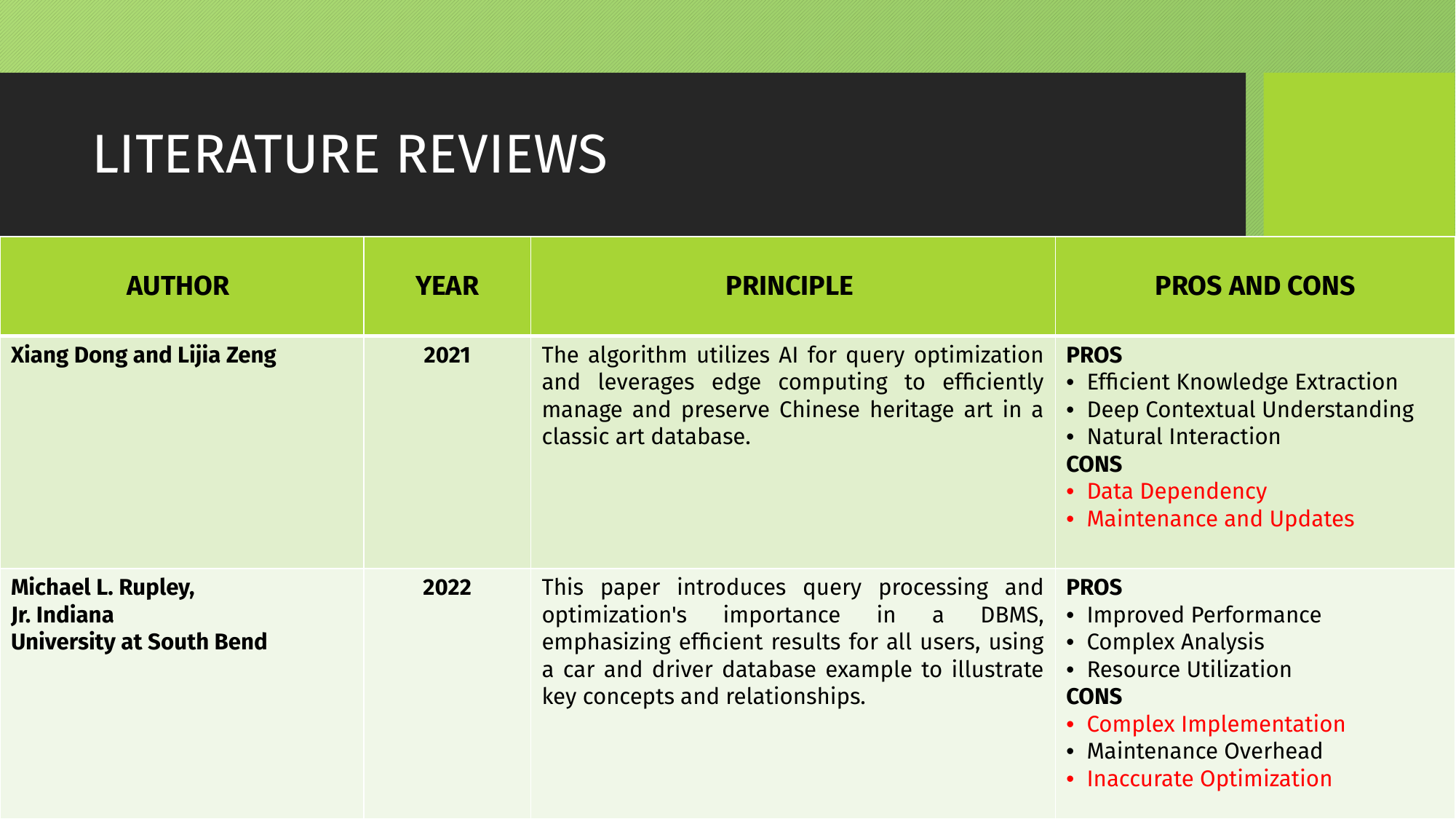

# LITERATURE REVIEWS
| AUTHOR | YEAR | PRINCIPLE | PROS AND CONS |
| --- | --- | --- | --- |
| Xiang Dong and Lijia Zeng | 2021 | The algorithm utilizes AI for query optimization and leverages edge computing to efficiently manage and preserve Chinese heritage art in a classic art database. | PROS Efficient Knowledge Extraction Deep Contextual Understanding Natural Interaction CONS Data Dependency Maintenance and Updates |
| Michael L. Rupley, Jr. Indiana University at South Bend | 2022 | This paper introduces query processing and optimization's importance in a DBMS, emphasizing efficient results for all users, using a car and driver database example to illustrate key concepts and relationships. | PROS Improved Performance Complex Analysis Resource Utilization CONS Complex Implementation Maintenance Overhead Inaccurate Optimization |